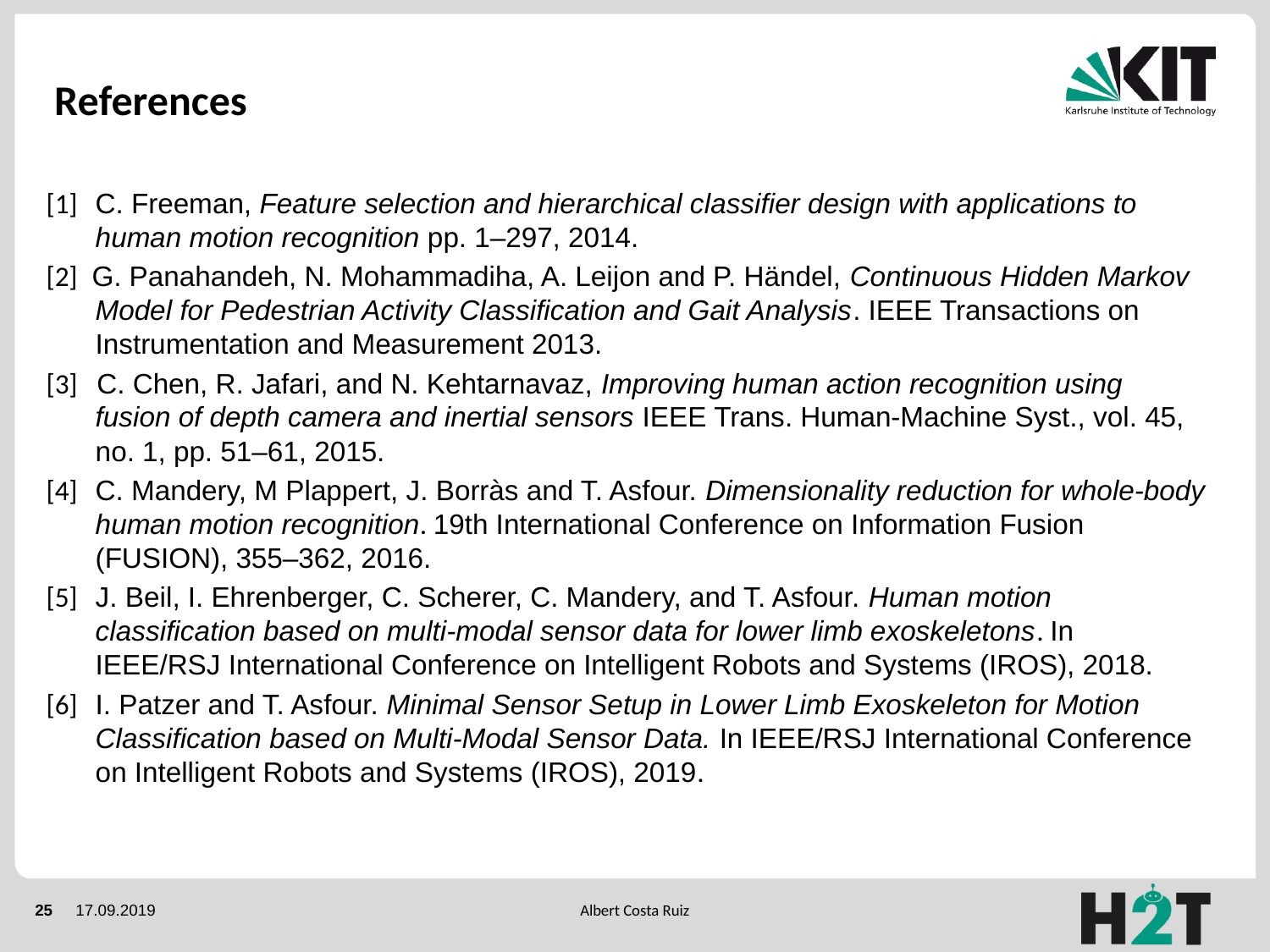

References

[1]	C. Freeman, Feature selection and hierarchical classifier design with applications to human motion recognition pp. 1–297, 2014.
[2]  G. Panahandeh, N. Mohammadiha, A. Leijon and P. Händel, Continuous Hidden Markov Model for Pedestrian Activity Classification and Gait Analysis. IEEE Transactions on Instrumentation and Measurement 2013.
[3]   C. Chen, R. Jafari, and N. Kehtarnavaz, Improving human action recognition using fusion of depth camera and inertial sensors IEEE Trans. Human-Machine Syst., vol. 45, no. 1, pp. 51–61, 2015.
[4]	C. Mandery, M Plappert, J. Borràs and T. Asfour. Dimensionality reduction for whole-body human motion recognition. 19th International Conference on Information Fusion (FUSION), 355–362, 2016.
[5]	J. Beil, I. Ehrenberger, C. Scherer, C. Mandery, and T. Asfour. Human motion classification based on multi-modal sensor data for lower limb exoskeletons. In IEEE/RSJ International Conference on Intelligent Robots and Systems (IROS), 2018.
[6]	I. Patzer and T. Asfour. Minimal Sensor Setup in Lower Limb Exoskeleton for Motion Classification based on Multi-Modal Sensor Data. In IEEE/RSJ International Conference on Intelligent Robots and Systems (IROS), 2019.